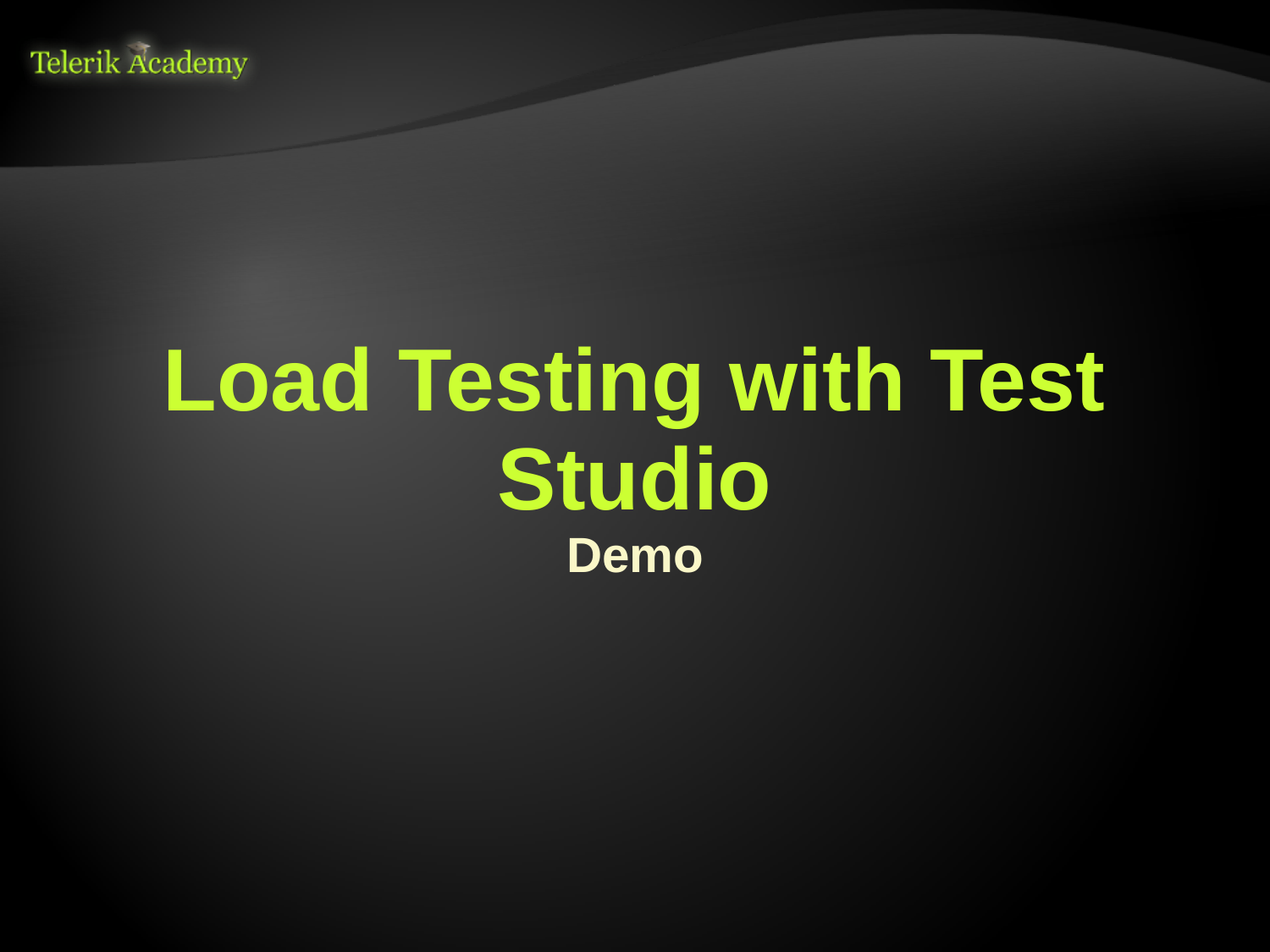

# Load Testing with Test Studio
Demo